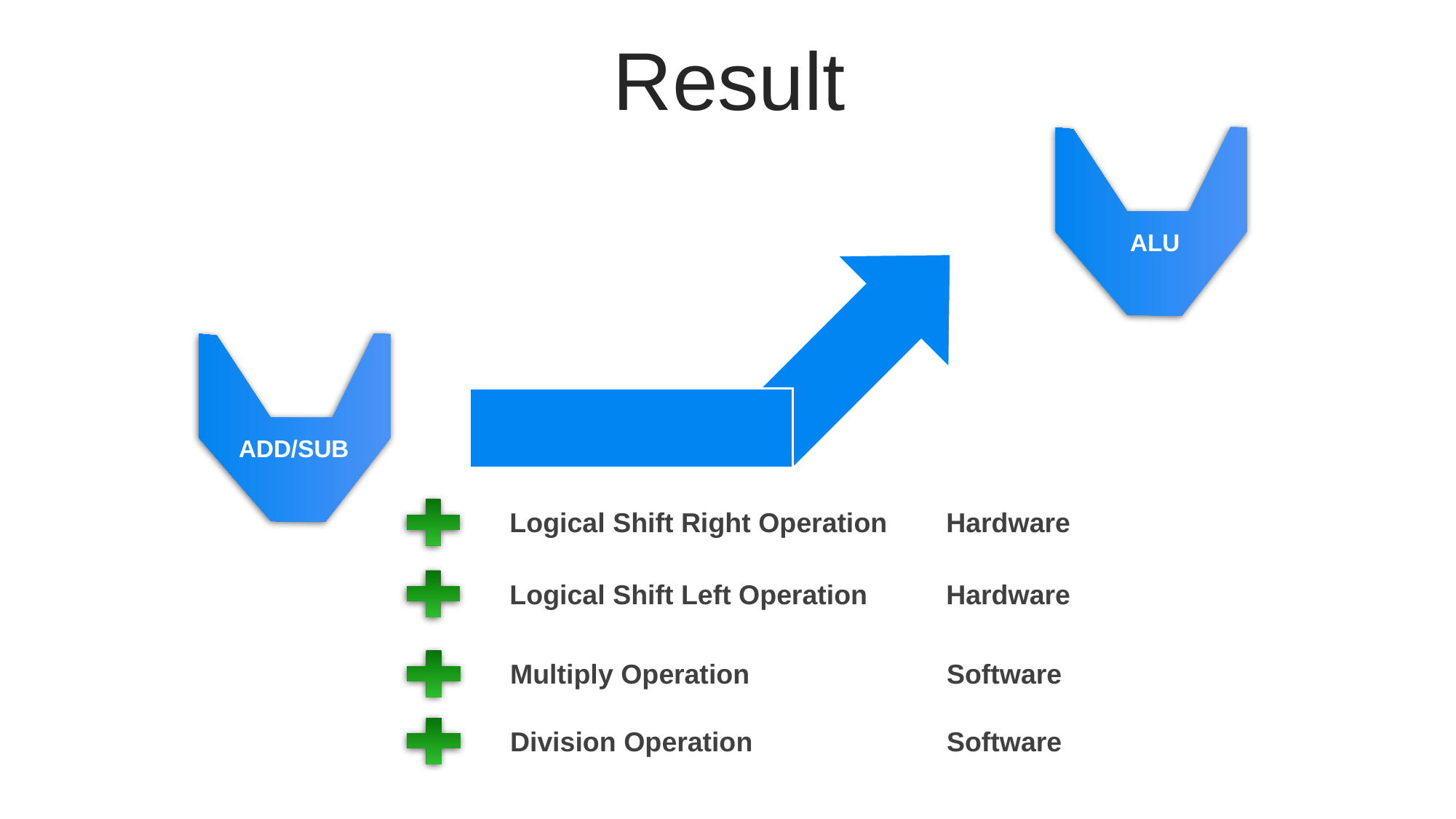

Result

ALU

ADD/SUB

Logical Shift Right Operation	Hardware

Logical Shift Left Operation 	Hardware

Multiply Operation 		Software

Division Operation 		Software